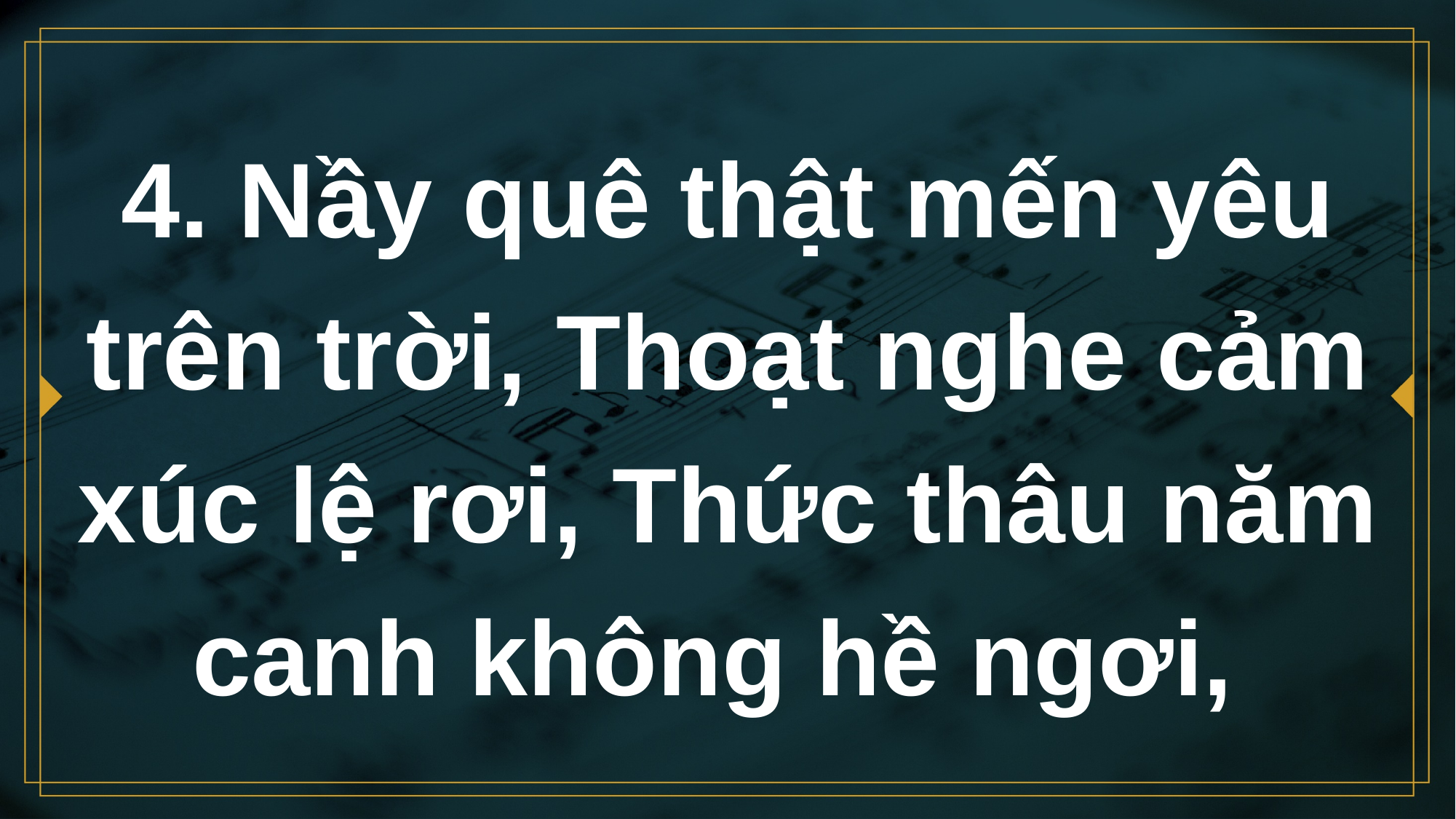

# 4. Nầy quê thật mến yêu trên trời, Thoạt nghe cảm xúc lệ rơi, Thức thâu năm canh không hề ngơi,